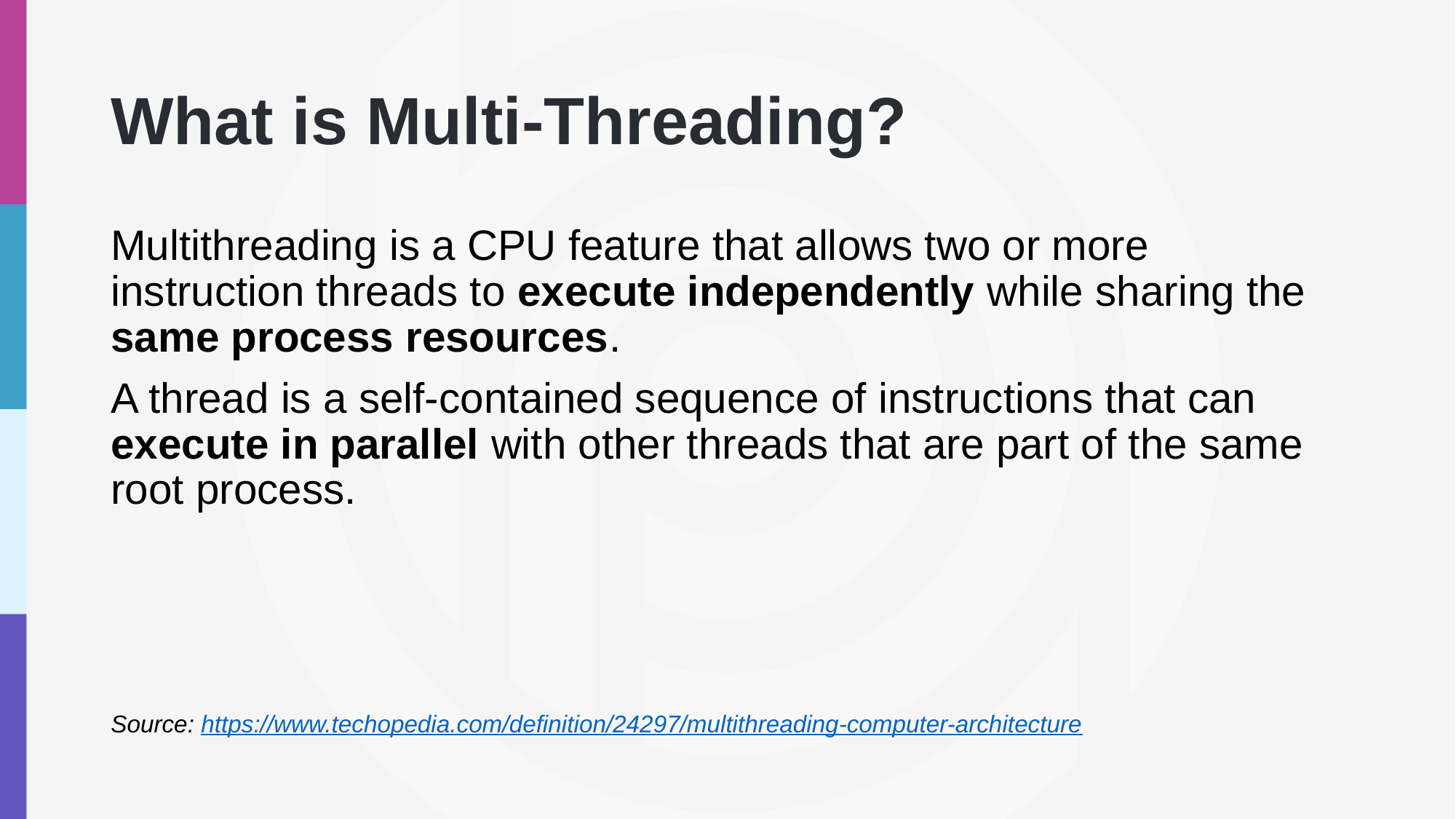

# What is Multi-Threading?
Multithreading is a CPU feature that allows two or more instruction threads to execute independently while sharing the same process resources.
A thread is a self-contained sequence of instructions that can execute in parallel with other threads that are part of the same root process.

Source: https://www.techopedia.com/definition/24297/multithreading-computer-architecture